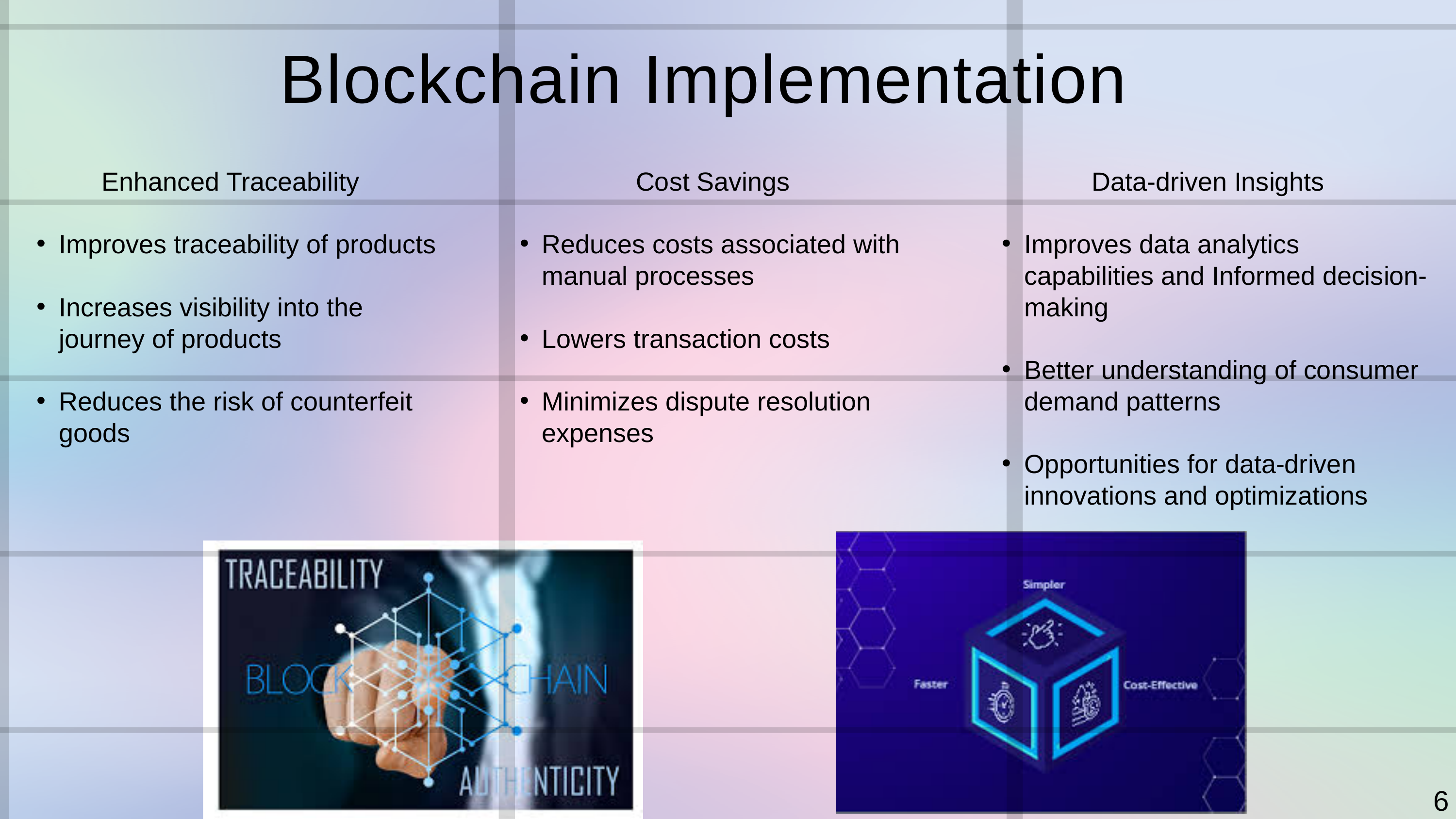

Blockchain Implementation
Enhanced Traceability

Improves traceability of products

Increases visibility into the journey of products

Reduces the risk of counterfeit goods

Cost Savings

Reduces costs associated with  manual processes

Lowers transaction costs

Minimizes dispute resolution expenses

Data-driven Insights

Improves data analytics capabilities and Informed decision-making

Better understanding of consumer demand patterns

Opportunities for data-driven innovations and optimizations

6